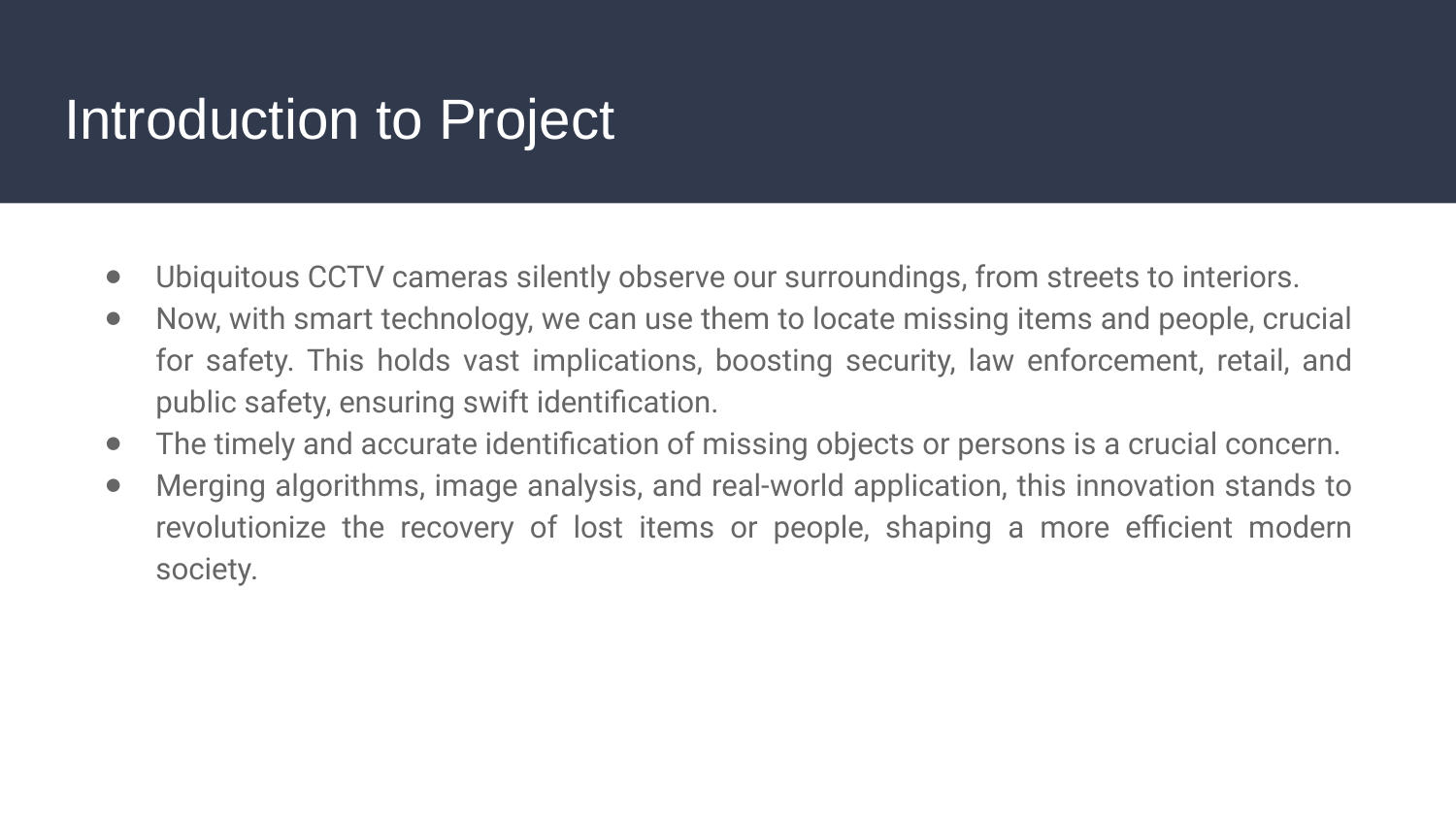

# Introduction to Project

Ubiquitous CCTV cameras silently observe our surroundings, from streets to interiors.
Now, with smart technology, we can use them to locate missing items and people, crucial for safety. This holds vast implications, boosting security, law enforcement, retail, and public safety, ensuring swift identification.
The timely and accurate identification of missing objects or persons is a crucial concern.
Merging algorithms, image analysis, and real-world application, this innovation stands to revolutionize the recovery of lost items or people, shaping a more efficient modern society.